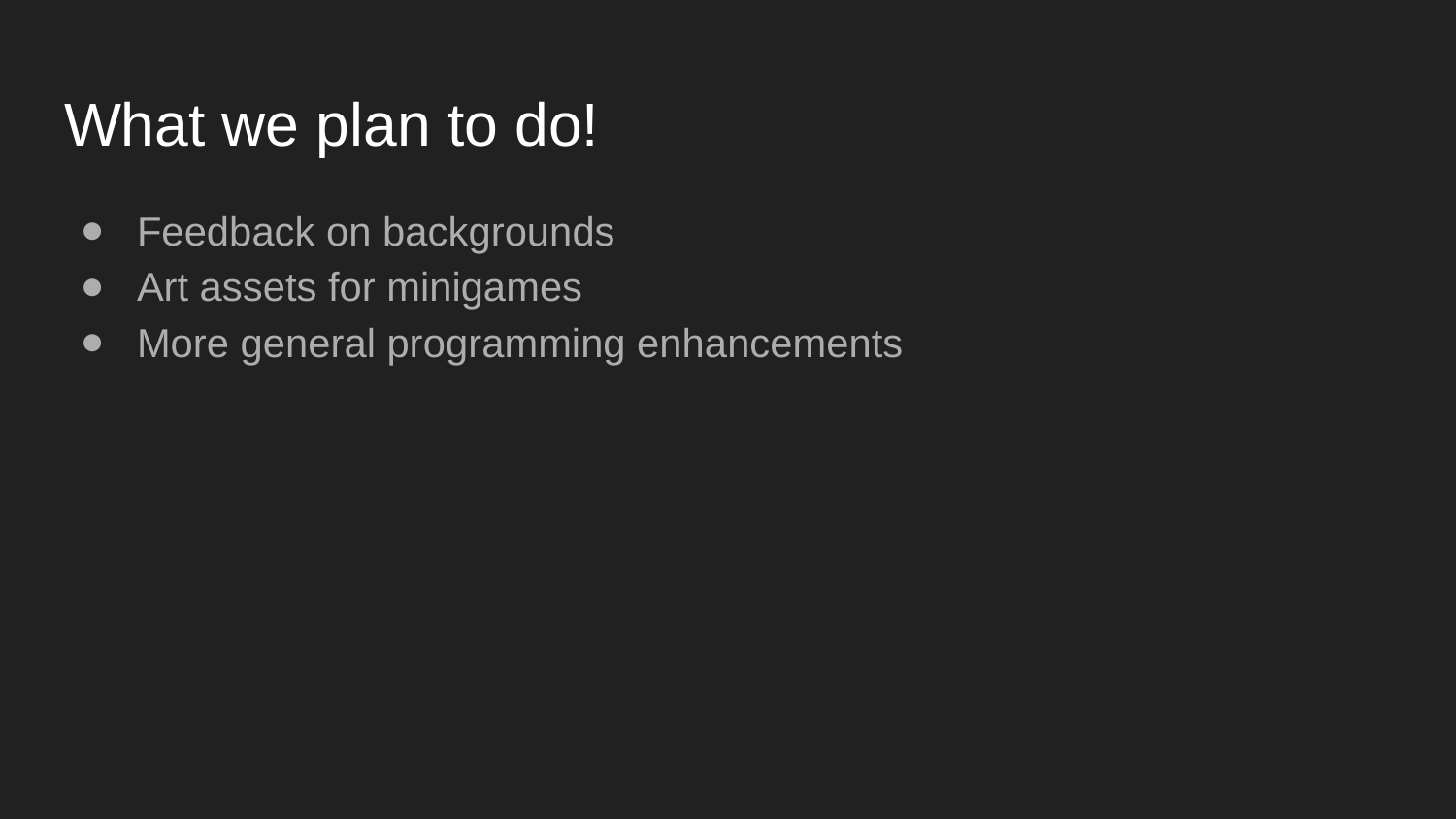

# What we plan to do!
Feedback on backgrounds
Art assets for minigames
More general programming enhancements